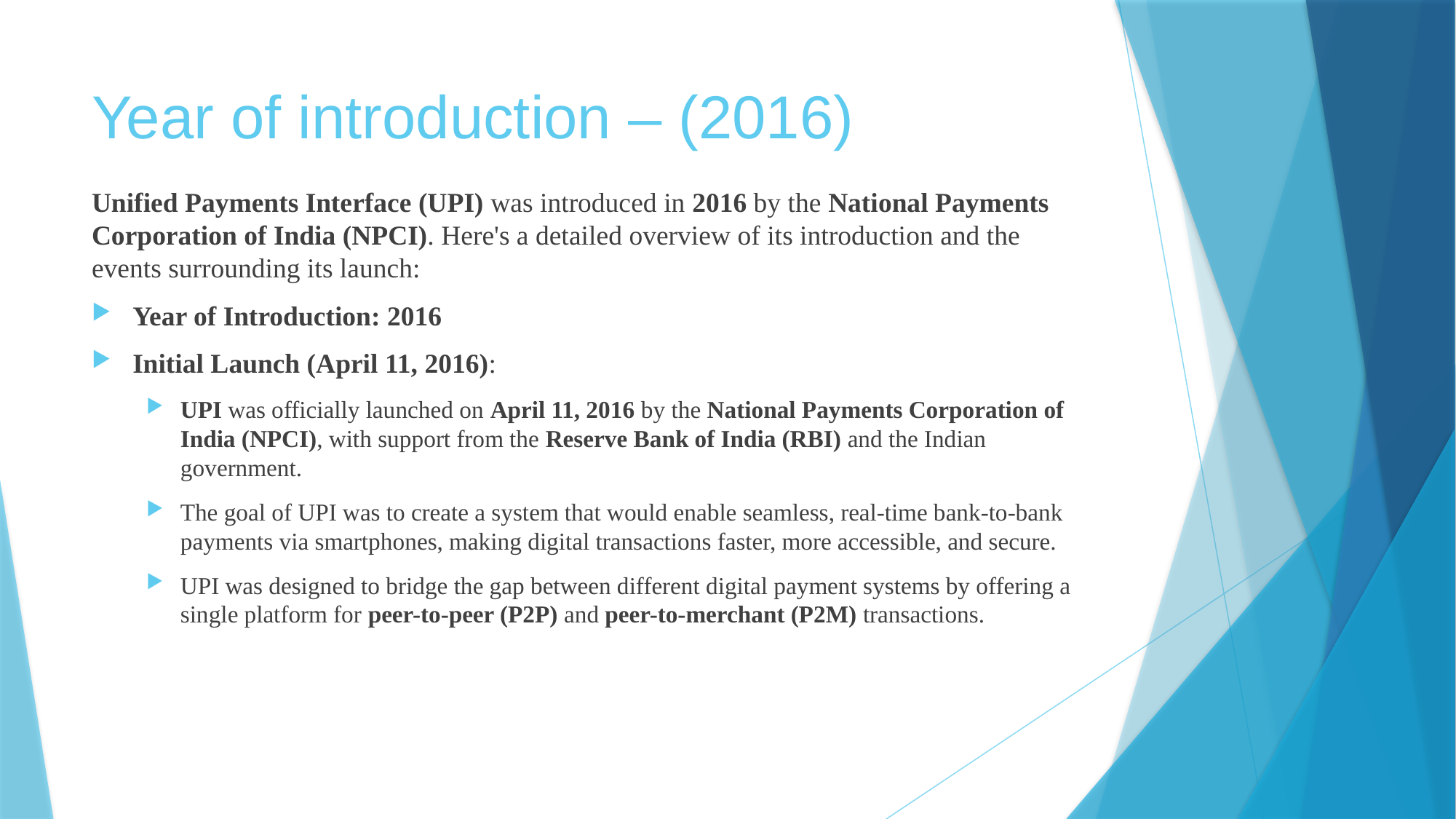

# Year of introduction – (2016)
Unified Payments Interface (UPI) was introduced in 2016 by the National Payments Corporation of India (NPCI). Here's a detailed overview of its introduction and the events surrounding its launch:
Year of Introduction: 2016
Initial Launch (April 11, 2016):
UPI was officially launched on April 11, 2016 by the National Payments Corporation of India (NPCI), with support from the Reserve Bank of India (RBI) and the Indian government.
The goal of UPI was to create a system that would enable seamless, real-time bank-to-bank payments via smartphones, making digital transactions faster, more accessible, and secure.
UPI was designed to bridge the gap between different digital payment systems by offering a single platform for peer-to-peer (P2P) and peer-to-merchant (P2M) transactions.